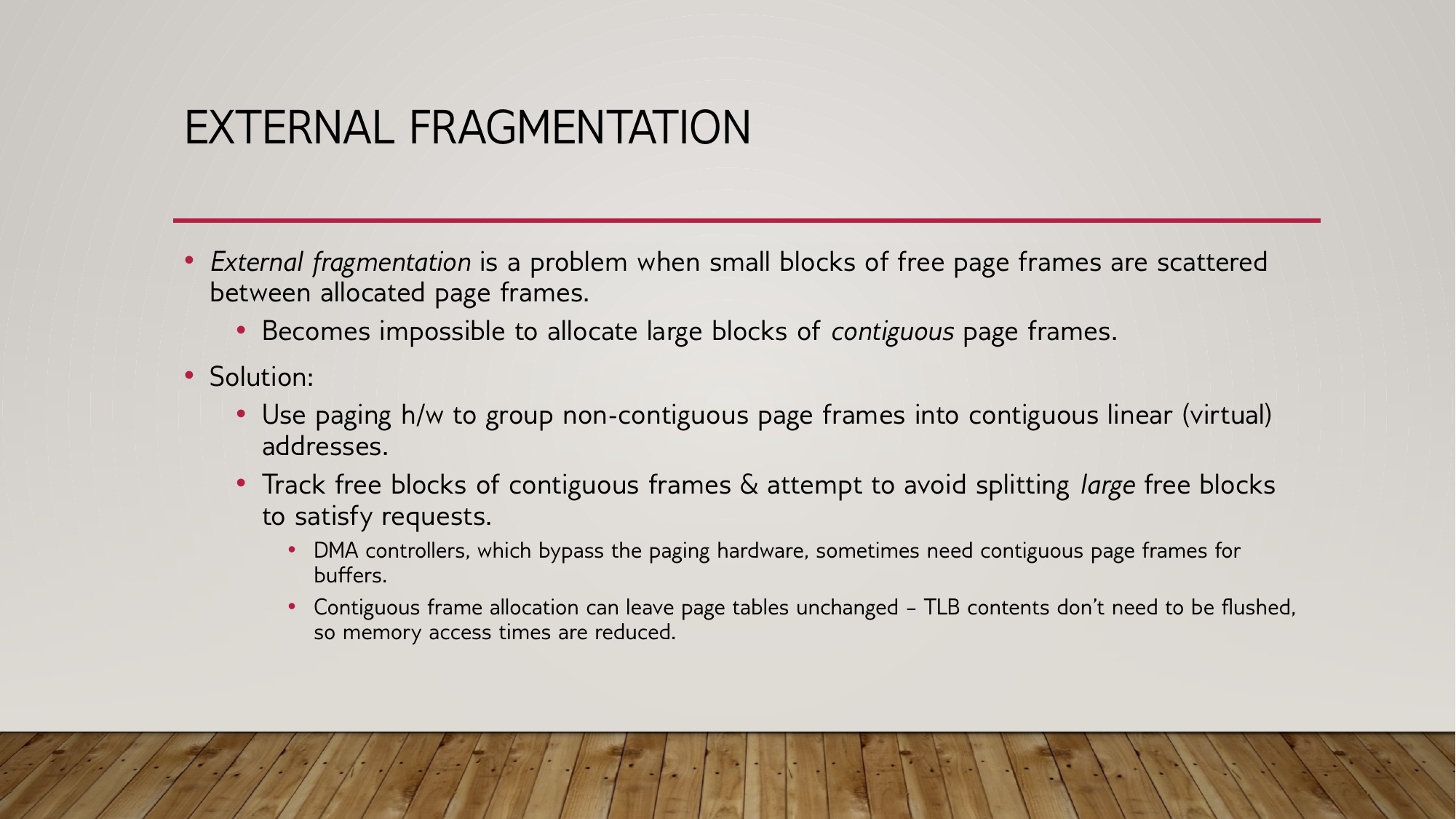

# External Fragmentation
External fragmentation is a problem when small blocks of free page frames are scattered between allocated page frames.
Becomes impossible to allocate large blocks of contiguous page frames.
Solution:
Use paging h/w to group non-contiguous page frames into contiguous linear (virtual) addresses.
Track free blocks of contiguous frames & attempt to avoid splitting large free blocks to satisfy requests.
DMA controllers, which bypass the paging hardware, sometimes need contiguous page frames for buffers.
Contiguous frame allocation can leave page tables unchanged – TLB contents don’t need to be flushed, so memory access times are reduced.